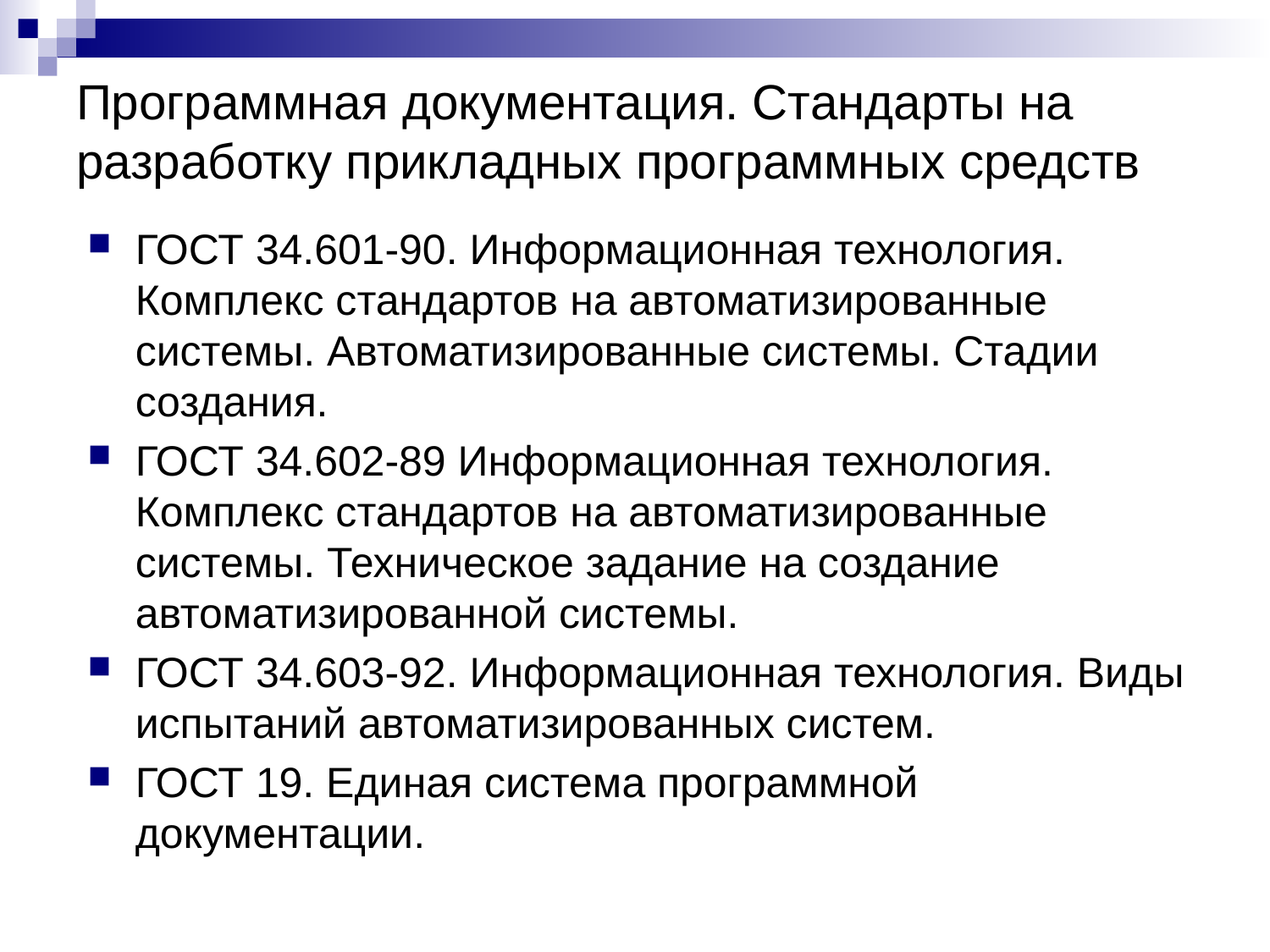

# Программная документация. Стандарты на разработку прикладных программных средств
ГОСТ 34.601-90. Информационная технология. Комплекс стандартов на автоматизированные системы. Автоматизированные системы. Стадии создания.
ГОСТ 34.602-89 Информационная технология. Комплекс стандартов на автоматизированные системы. Техническое задание на создание автоматизированной системы.
ГОСТ 34.603-92. Информационная технология. Виды испытаний автоматизированных систем.
ГОСТ 19. Единая система программной документации.